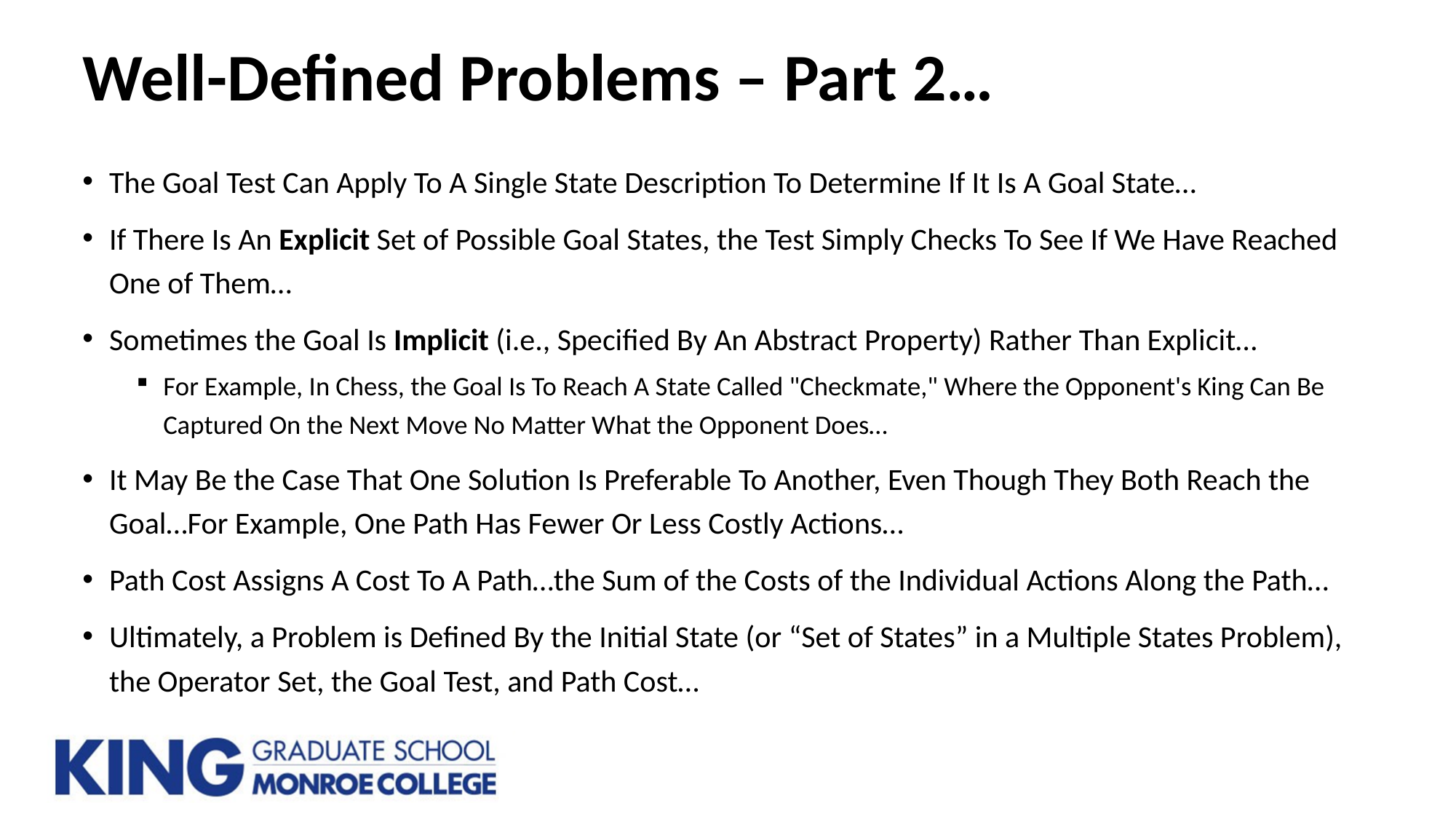

# Well-Defined Problems – Part 2…
The Goal Test Can Apply To A Single State Description To Determine If It Is A Goal State…
If There Is An Explicit Set of Possible Goal States, the Test Simply Checks To See If We Have Reached One of Them…
Sometimes the Goal Is Implicit (i.e., Specified By An Abstract Property) Rather Than Explicit…
For Example, In Chess, the Goal Is To Reach A State Called "Checkmate," Where the Opponent's King Can Be Captured On the Next Move No Matter What the Opponent Does…
It May Be the Case That One Solution Is Preferable To Another, Even Though They Both Reach the Goal…For Example, One Path Has Fewer Or Less Costly Actions…
Path Cost Assigns A Cost To A Path…the Sum of the Costs of the Individual Actions Along the Path…
Ultimately, a Problem is Defined By the Initial State (or “Set of States” in a Multiple States Problem), the Operator Set, the Goal Test, and Path Cost…